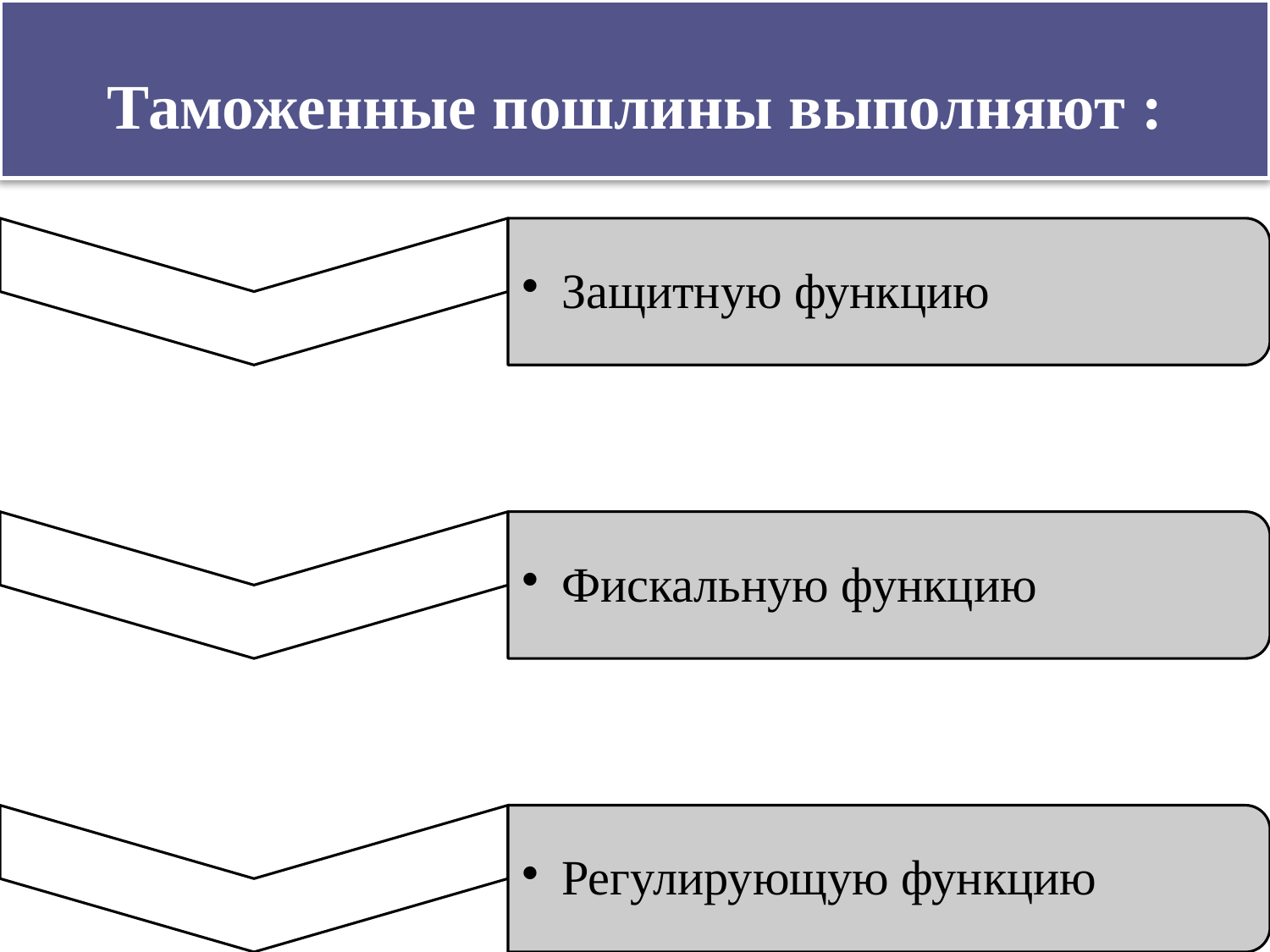

Таможенные пошлины выполняют :

Фискальную функцию
Регулирующую функцию
Защитную функцию